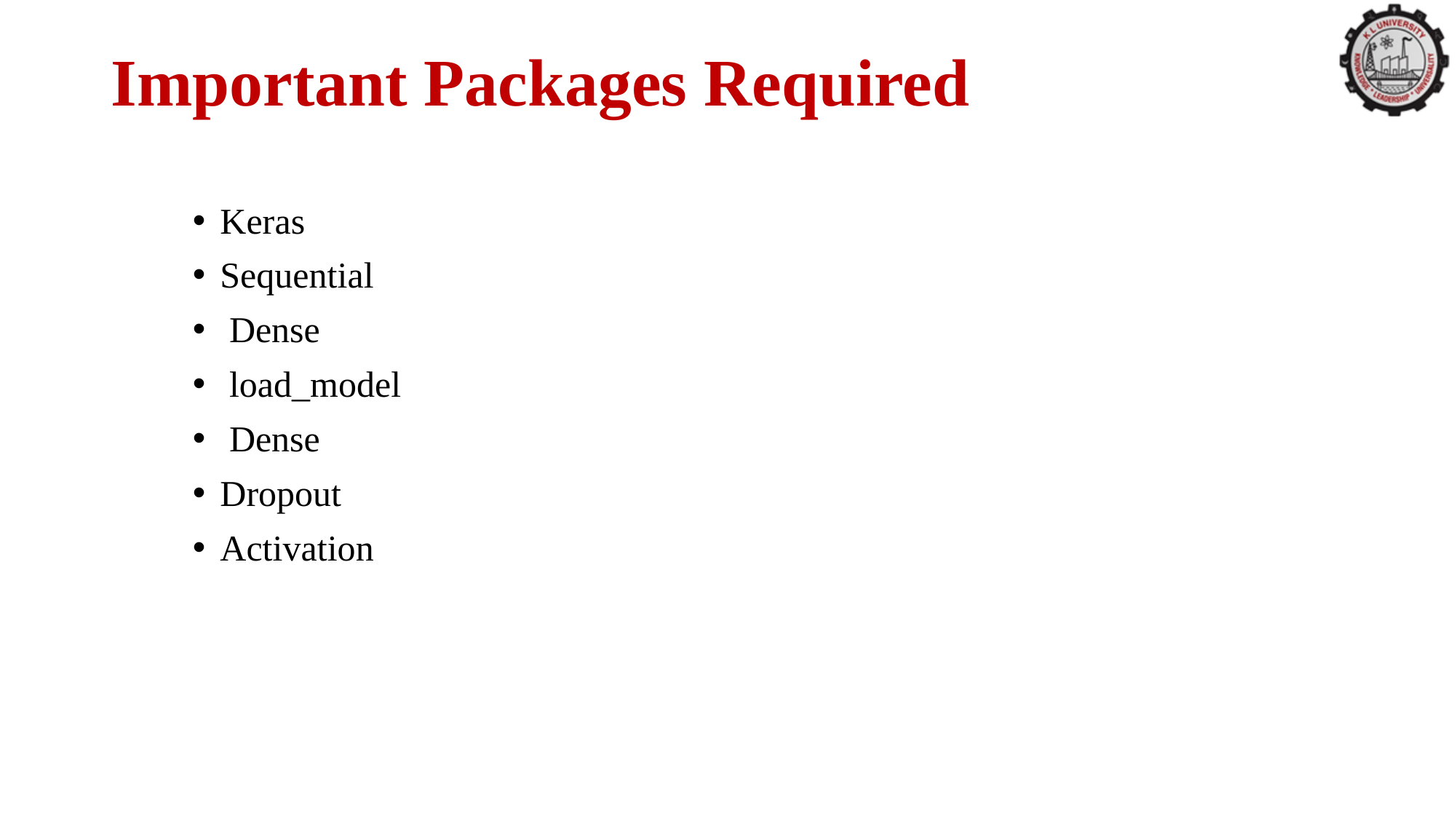

# Important Packages Required

Keras
Sequential
 Dense
 load_model
 Dense
Dropout
Activation